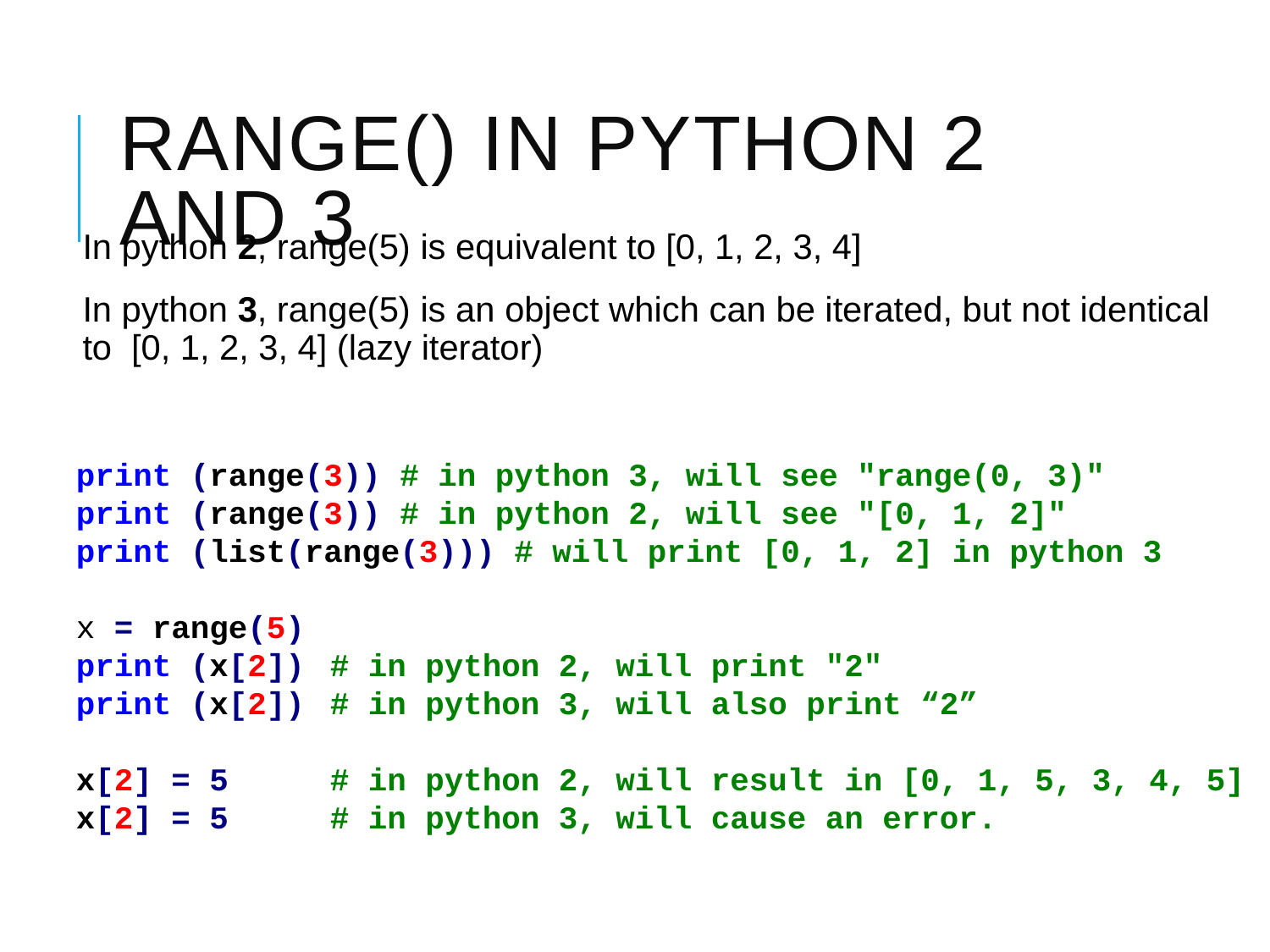

# Range() in python 2 and 3
In python 2, range(5) is equivalent to [0, 1, 2, 3, 4]
In python 3, range(5) is an object which can be iterated, but not identical to  [0, 1, 2, 3, 4] (lazy iterator)
print (range(3)) # in python 3, will see "range(0, 3)"
print (range(3)) # in python 2, will see "[0, 1, 2]"
print (list(range(3))) # will print [0, 1, 2] in python 3

x = range(5)
print (x[2])	# in python 2, will print "2"
print (x[2])	# in python 3, will also print “2”

x[2] = 5	# in python 2, will result in [0, 1, 5, 3, 4, 5]
x[2] = 5	# in python 3, will cause an error.